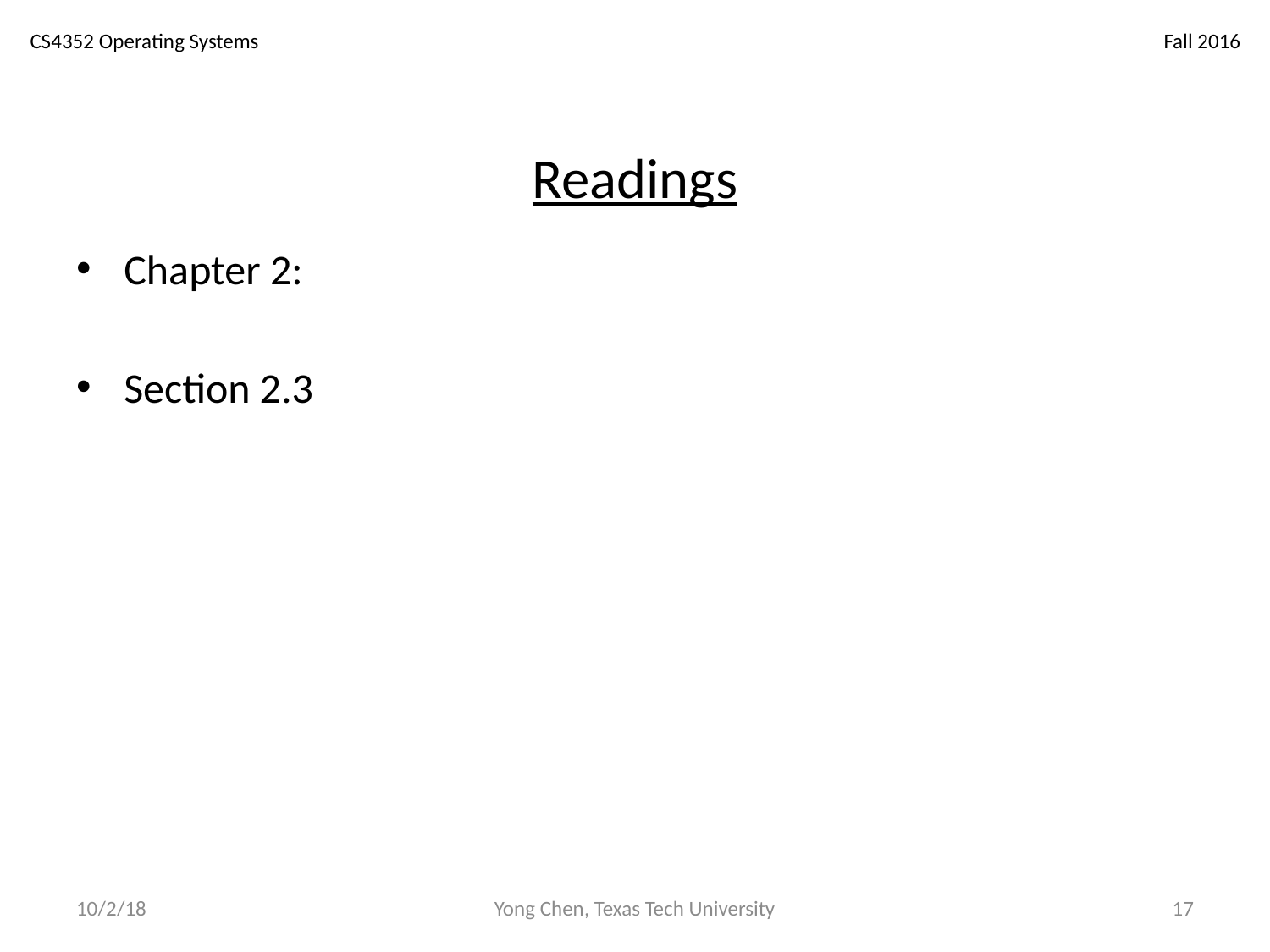

# Readings
Chapter 2:

Section 2.3

10/2/18
Yong Chen, Texas Tech University
17